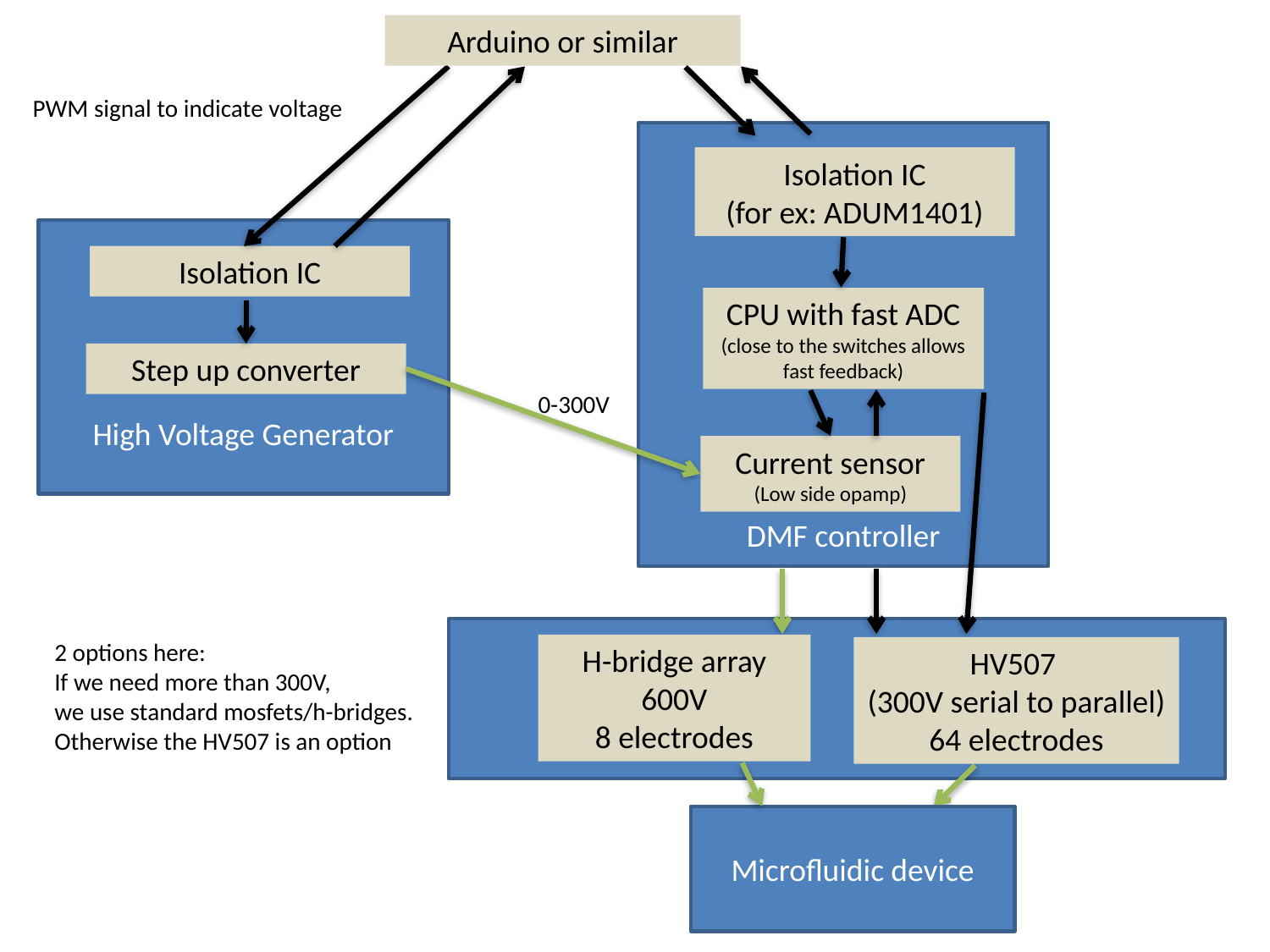

Arduino or similar
PWM signal to indicate voltage

DMF controller
Isolation IC
(for ex: ADUM1401)

High Voltage Generator
Isolation IC
CPU with fast ADC
(close to the switches allows fast feedback)
Step up converter
0-300V
Current sensor
(Low side opamp)

2 options here:
If we need more than 300V,
we use standard mosfets/h-bridges.
Otherwise the HV507 is an option
H-bridge array
600V
8 electrodes
HV507
(300V serial to parallel)
64 electrodes
Microfluidic device